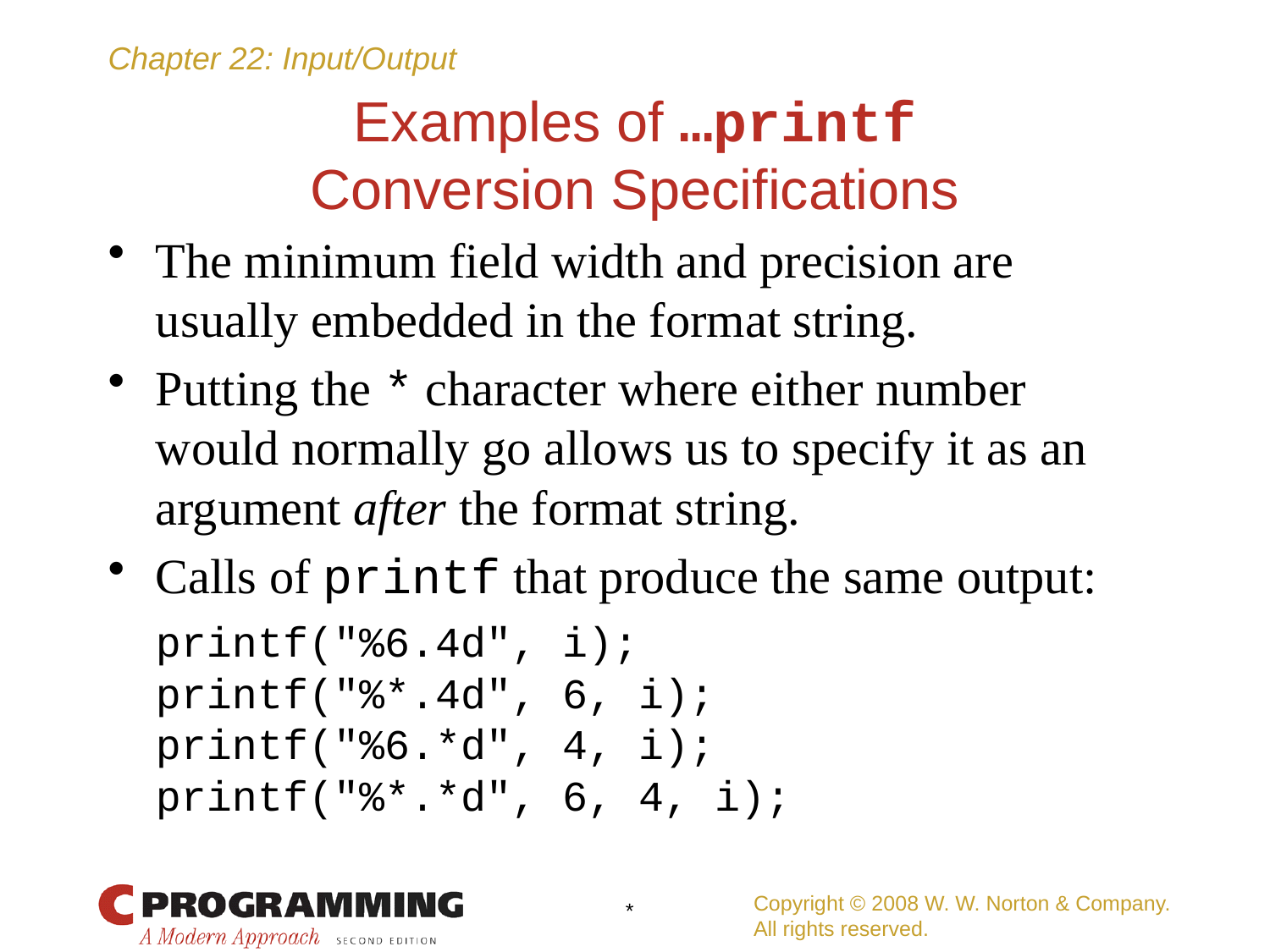

# Examples of …printf Conversion Specifications
The minimum field width and precision are usually embedded in the format string.
Putting the * character where either number would normally go allows us to specify it as an argument after the format string.
Calls of printf that produce the same output:
	printf("%6.4d", i);
	printf("%*.4d", 6, i);
	printf("%6.*d", 4, i);
	printf("%*.*d", 6, 4, i);
Copyright © 2008 W. W. Norton & Company.
All rights reserved.
*